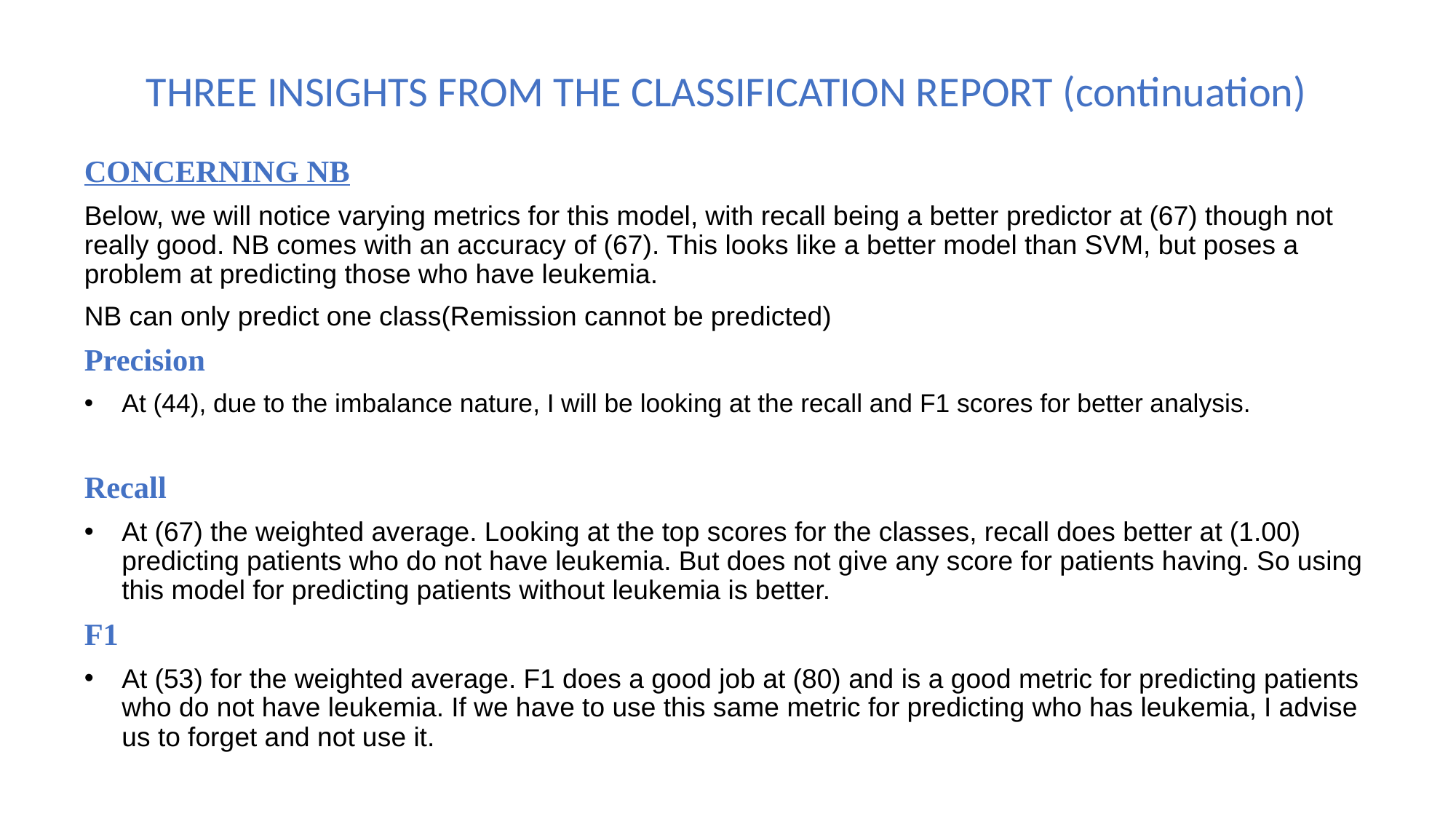

# THREE INSIGHTS FROM THE CLASSIFICATION REPORT (continuation)
CONCERNING NB
Below, we will notice varying metrics for this model, with recall being a better predictor at (67) though not really good. NB comes with an accuracy of (67). This looks like a better model than SVM, but poses a problem at predicting those who have leukemia.
NB can only predict one class(Remission cannot be predicted)
Precision
At (44), due to the imbalance nature, I will be looking at the recall and F1 scores for better analysis.

Recall
At (67) the weighted average. Looking at the top scores for the classes, recall does better at (1.00) predicting patients who do not have leukemia. But does not give any score for patients having. So using this model for predicting patients without leukemia is better.
F1
At (53) for the weighted average. F1 does a good job at (80) and is a good metric for predicting patients who do not have leukemia. If we have to use this same metric for predicting who has leukemia, I advise us to forget and not use it.